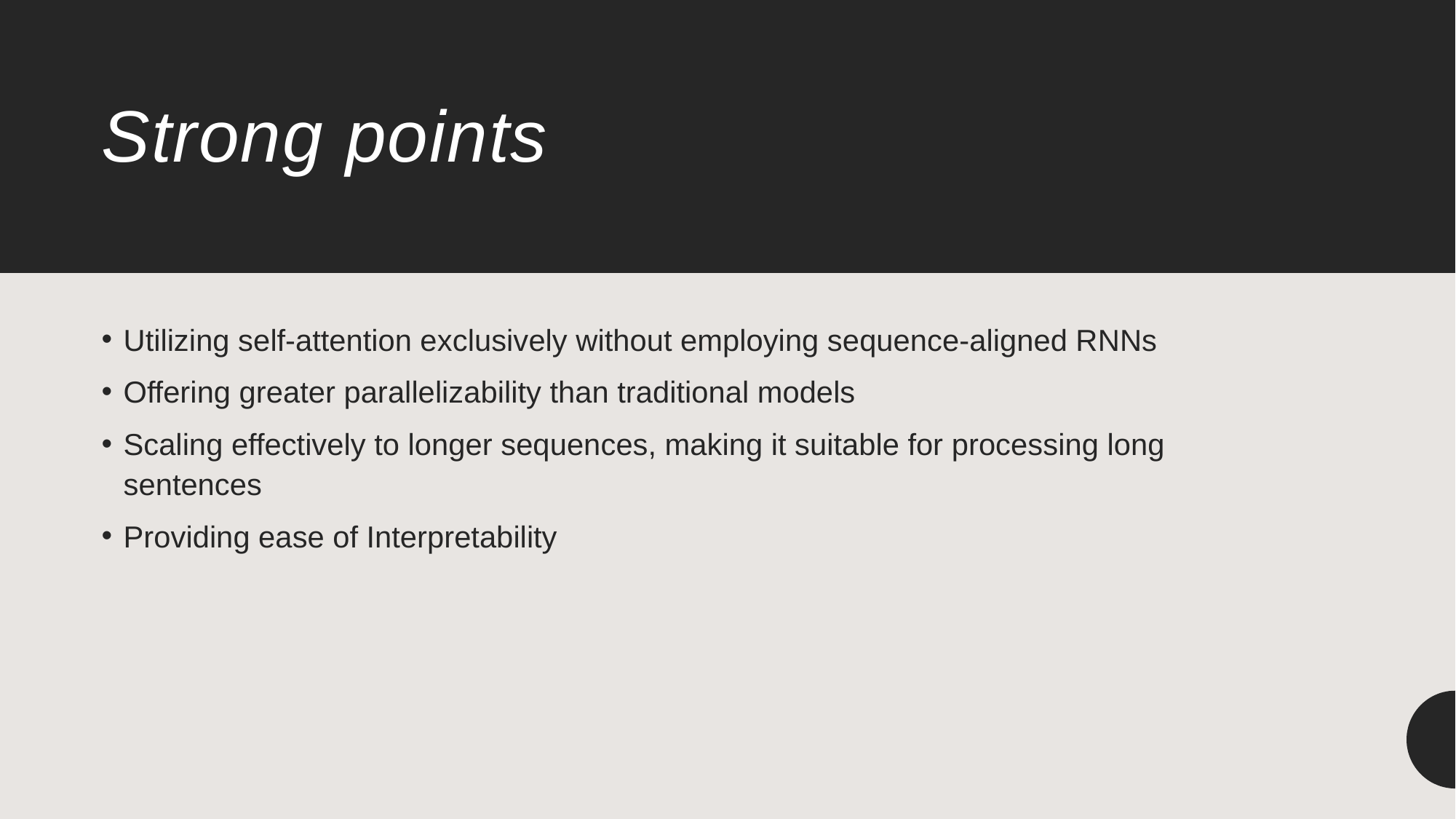

# Strong points
Utilizing self-attention exclusively without employing sequence-aligned RNNs
Offering greater parallelizability than traditional models
Scaling effectively to longer sequences, making it suitable for processing long sentences
Providing ease of Interpretability